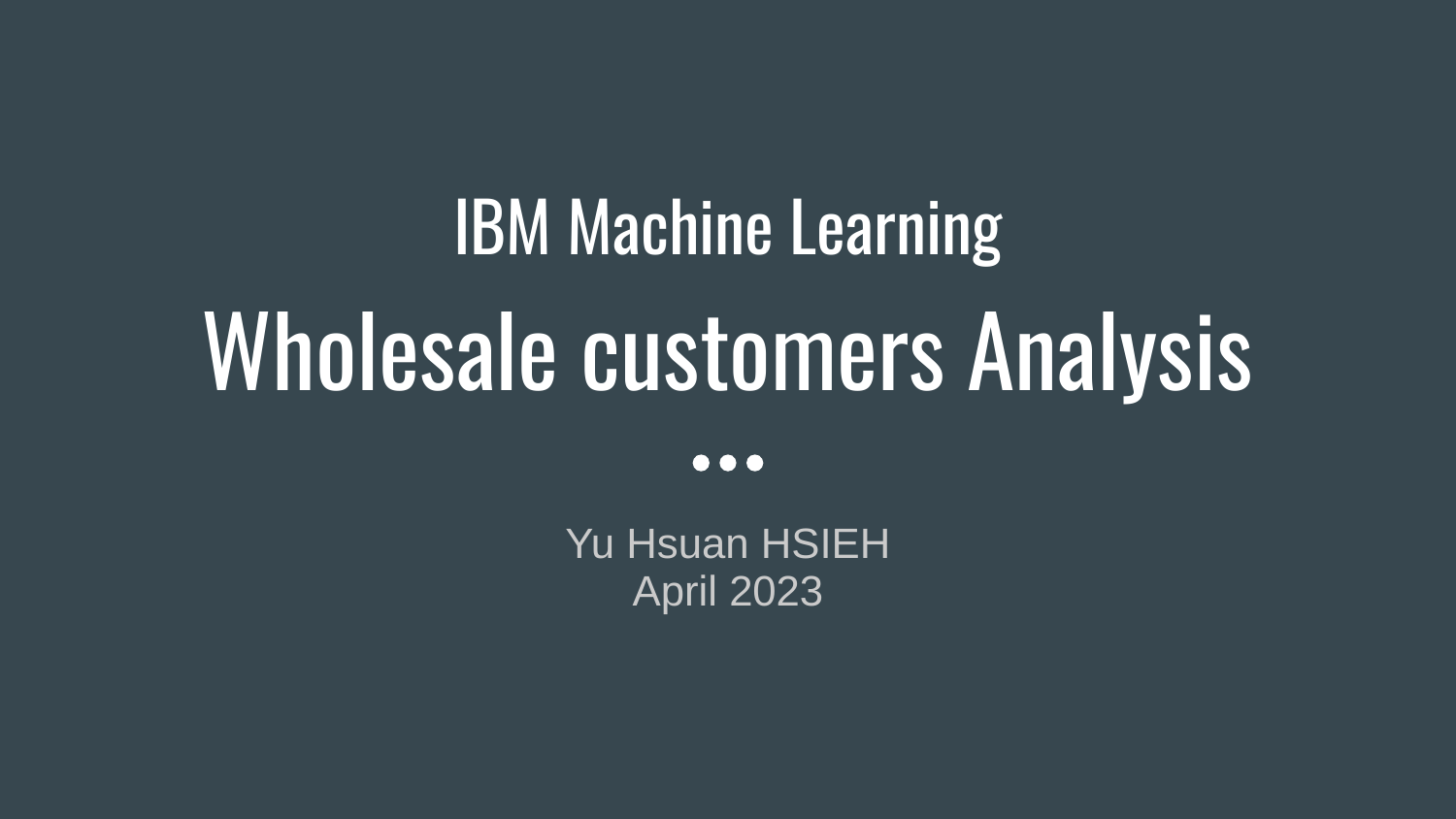

# IBM Machine Learning
Wholesale customers Analysis
Yu Hsuan HSIEH
April 2023